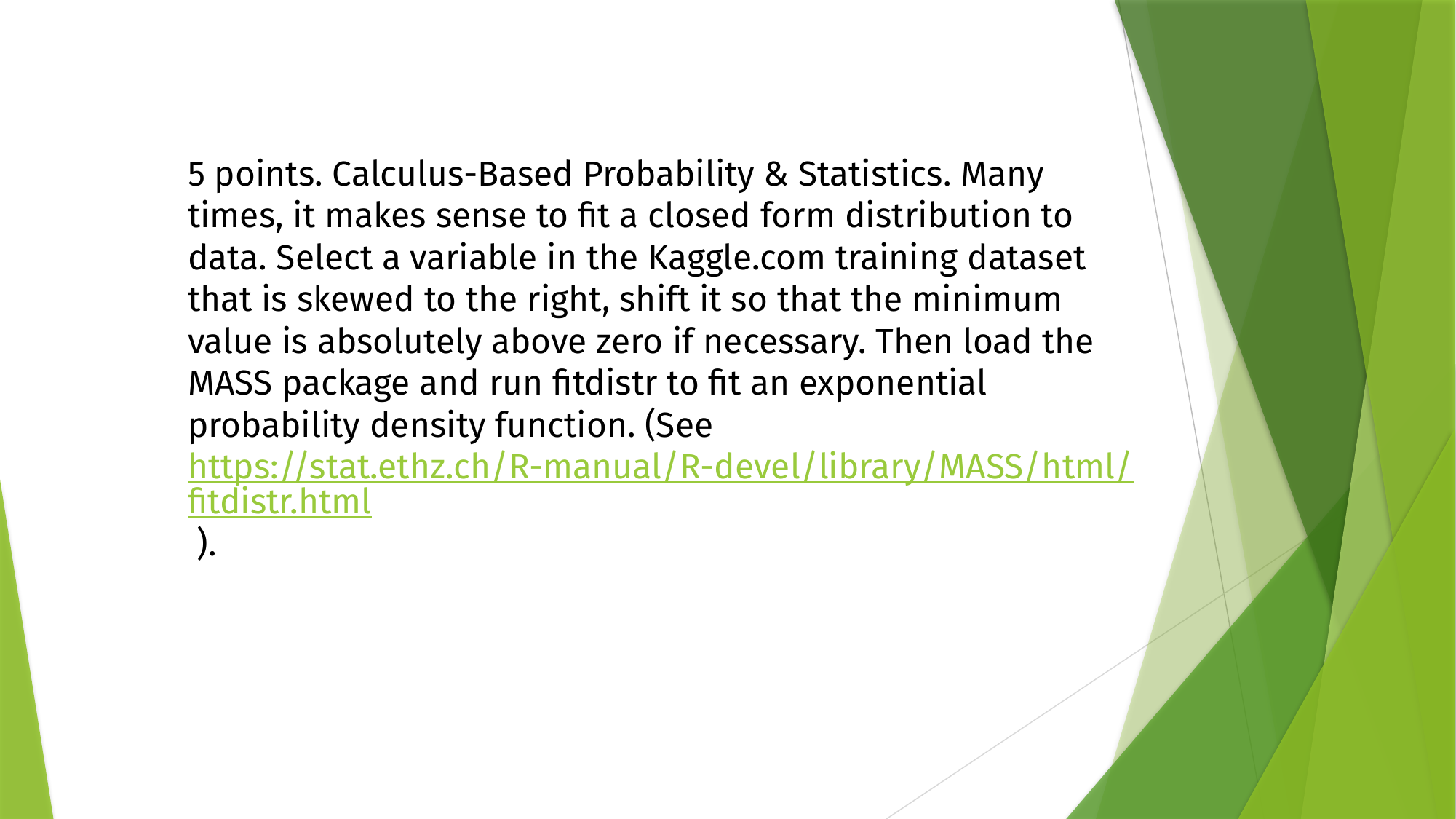

5 points. Calculus-Based Probability & Statistics. Many times, it makes sense to fit a closed form distribution to data. Select a variable in the Kaggle.com training dataset that is skewed to the right, shift it so that the minimum value is absolutely above zero if necessary. Then load the MASS package and run fitdistr to fit an exponential probability density function. (See https://stat.ethz.ch/R-manual/R-devel/library/MASS/html/fitdistr.html ).